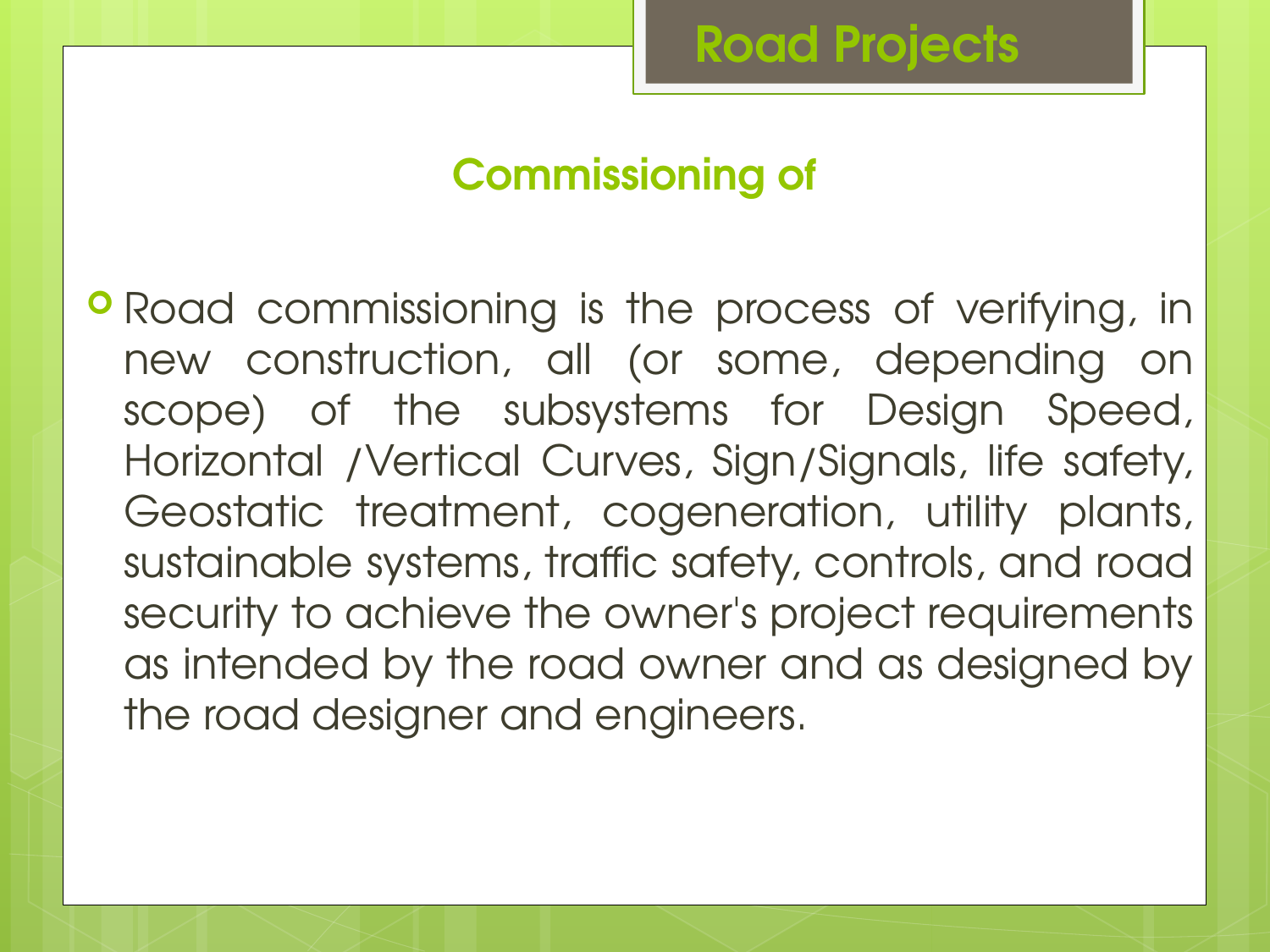

Road Projects
# Commissioning of
Road commissioning is the process of verifying, in new construction, all (or some, depending on scope) of the subsystems for Design Speed, Horizontal /Vertical Curves, Sign/Signals, life safety, Geostatic treatment, cogeneration, utility plants, sustainable systems, traffic safety, controls, and road security to achieve the owner's project requirements as intended by the road owner and as designed by the road designer and engineers.